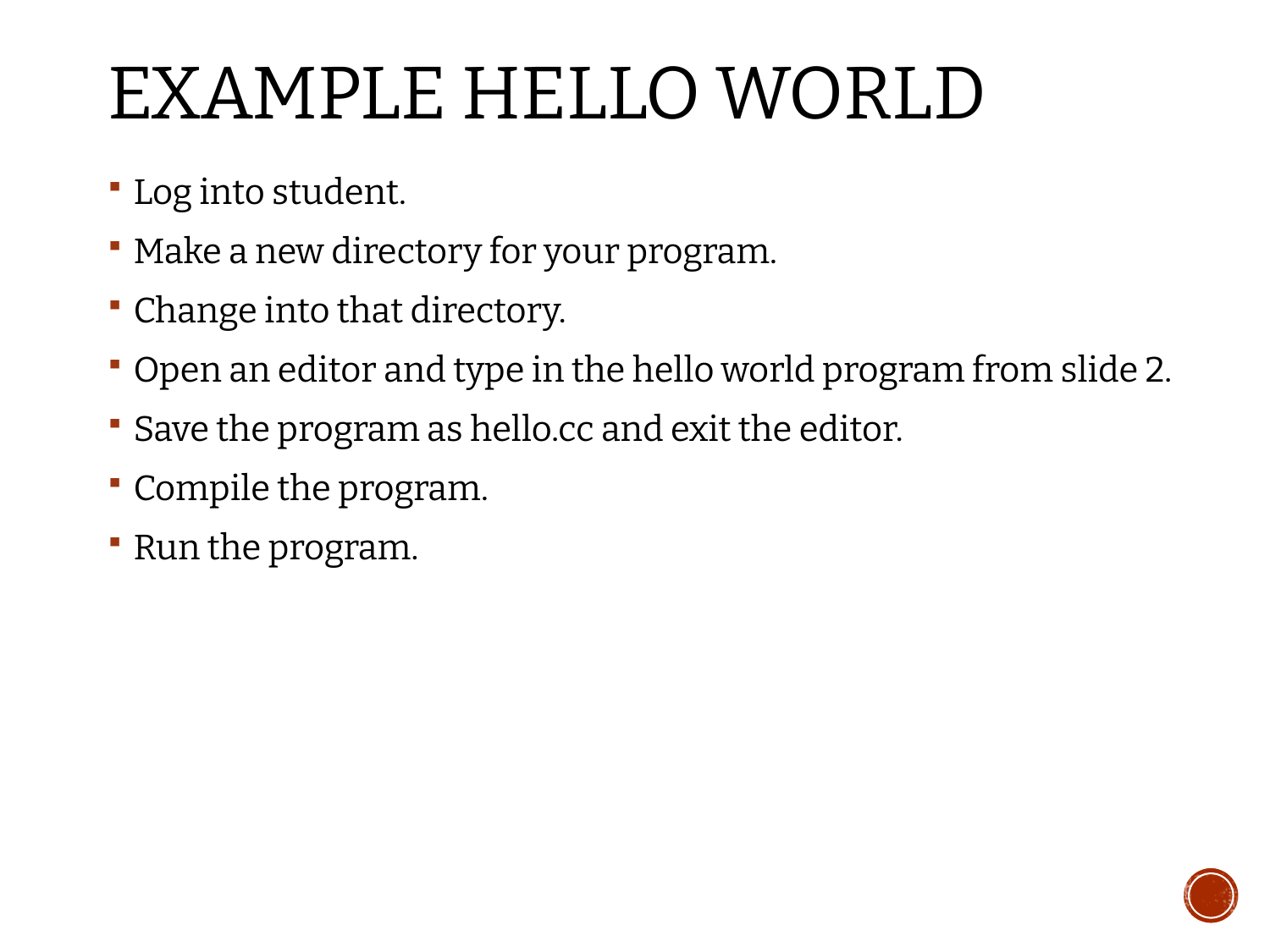

# Example Hello World
Log into student.
Make a new directory for your program.
Change into that directory.
Open an editor and type in the hello world program from slide 2.
Save the program as hello.cc and exit the editor.
Compile the program.
Run the program.